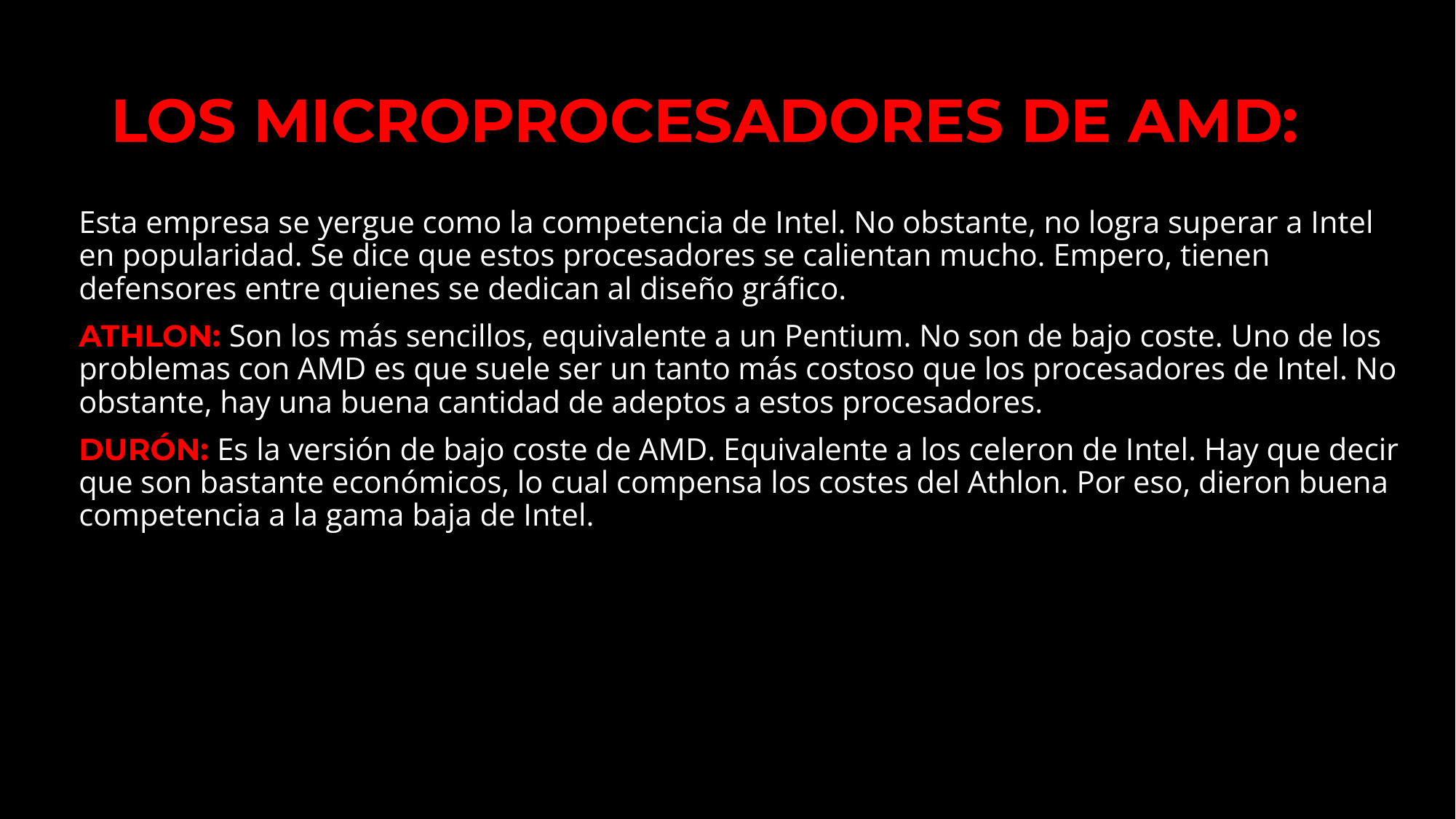

# LOS MICROPROCESADORES DE AMD:
Esta empresa se yergue como la competencia de Intel. No obstante, no logra superar a Intel en popularidad. Se dice que estos procesadores se calientan mucho. Empero, tienen defensores entre quienes se dedican al diseño gráfico.
ATHLON: Son los más sencillos, equivalente a un Pentium. No son de bajo coste. Uno de los problemas con AMD es que suele ser un tanto más costoso que los procesadores de Intel. No obstante, hay una buena cantidad de adeptos a estos procesadores.
DURÓN: Es la versión de bajo coste de AMD. Equivalente a los celeron de Intel. Hay que decir que son bastante económicos, lo cual compensa los costes del Athlon. Por eso, dieron buena competencia a la gama baja de Intel.